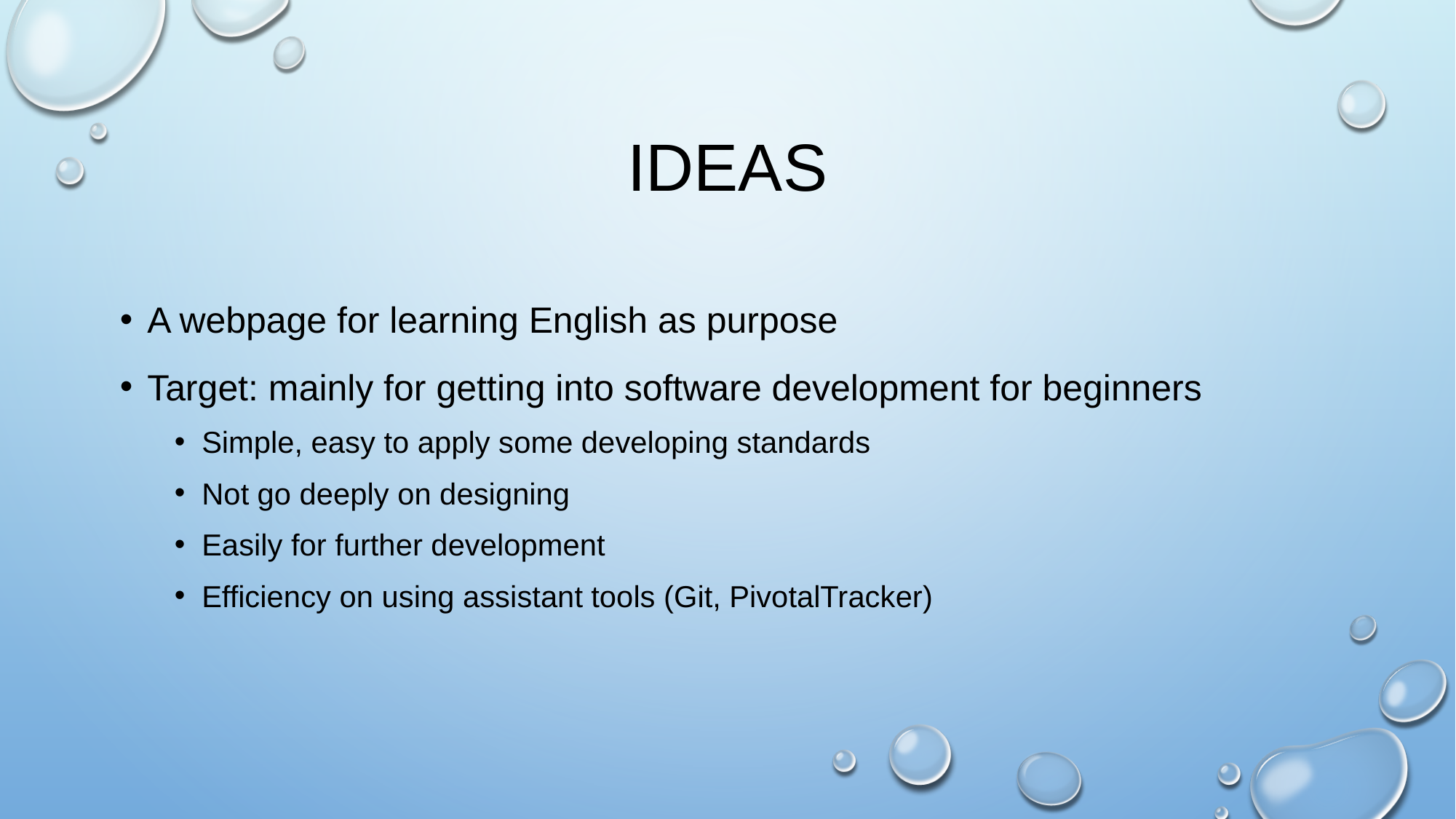

# ideas
A webpage for learning English as purpose
Target: mainly for getting into software development for beginners
Simple, easy to apply some developing standards
Not go deeply on designing
Easily for further development
Efficiency on using assistant tools (Git, PivotalTracker)